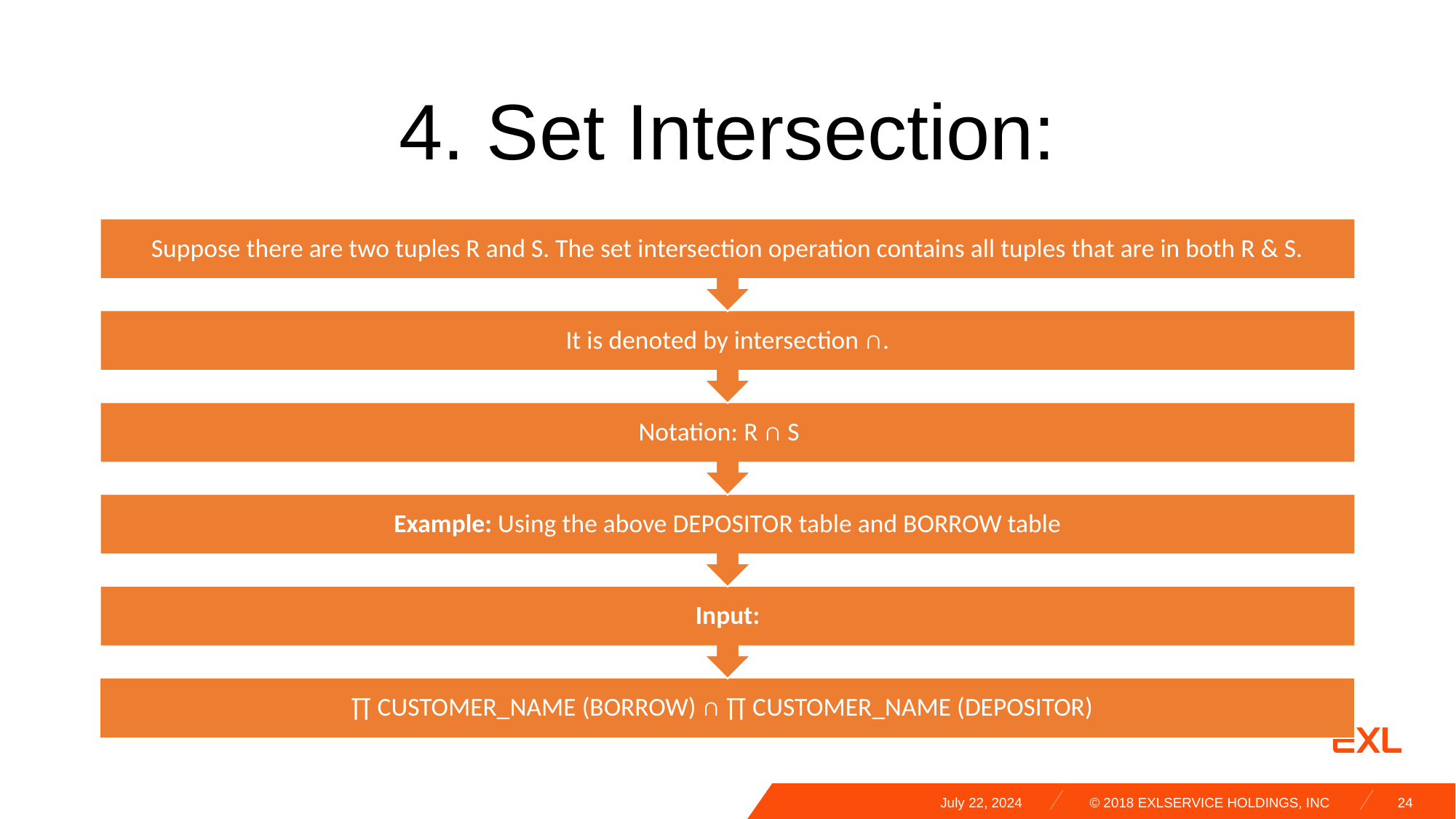

4. Set Intersection:
∏ CUSTOMER_NAME (BORROW) ∩ ∏ CUSTOMER_NAME (DEPOSITOR)
Input:
Example: Using the above DEPOSITOR table and BORROW table
Notation: R ∩ S
It is denoted by intersection ∩.
Suppose there are two tuples R and S. The set intersection operation contains all tuples that are in both R & S.